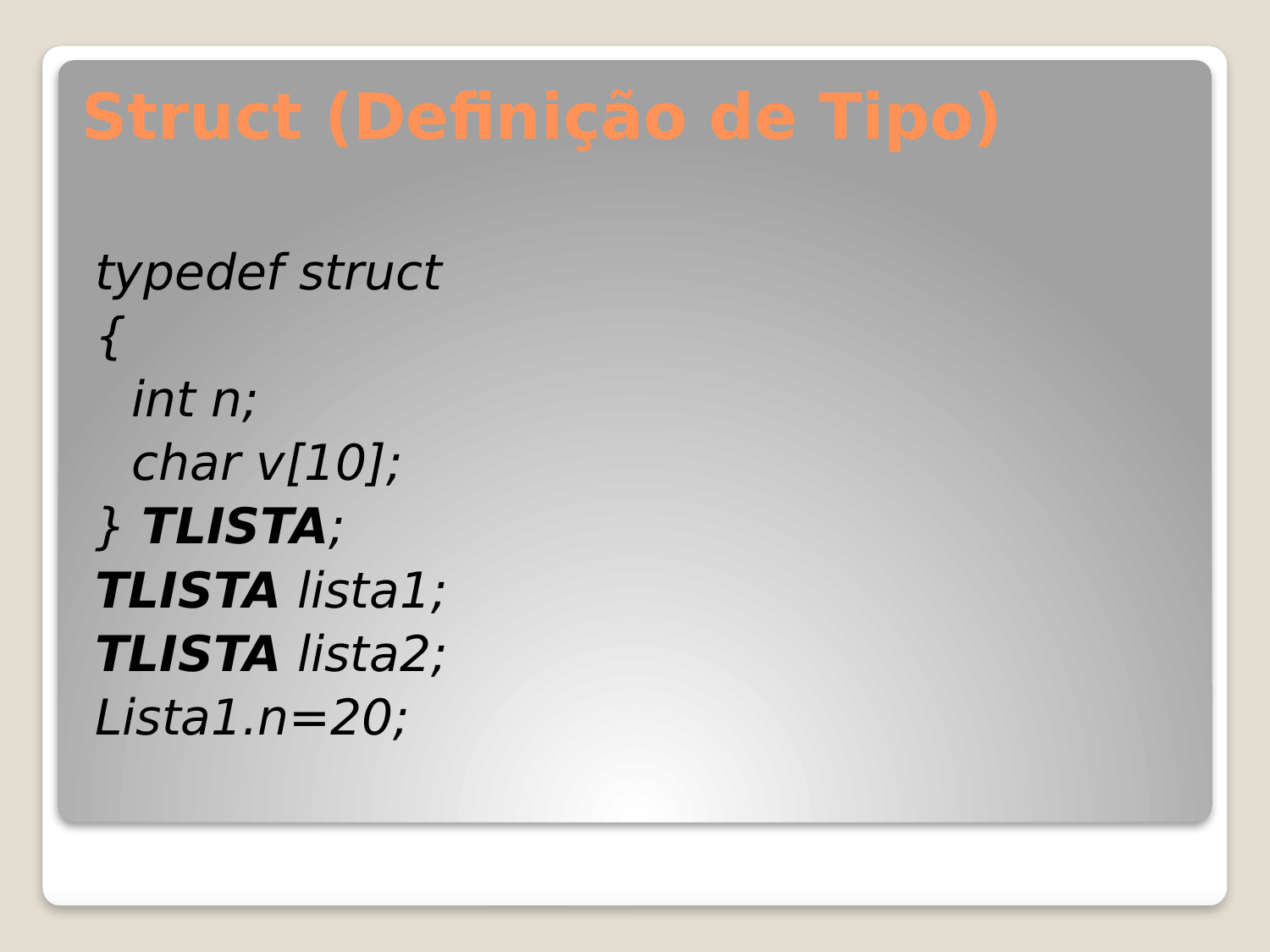

# Struct (Definição de Tipo)
typedef struct
{
	int n;
	char v[10];
} TLISTA;
TLISTA lista1;
TLISTA lista2;
Lista1.n=20;